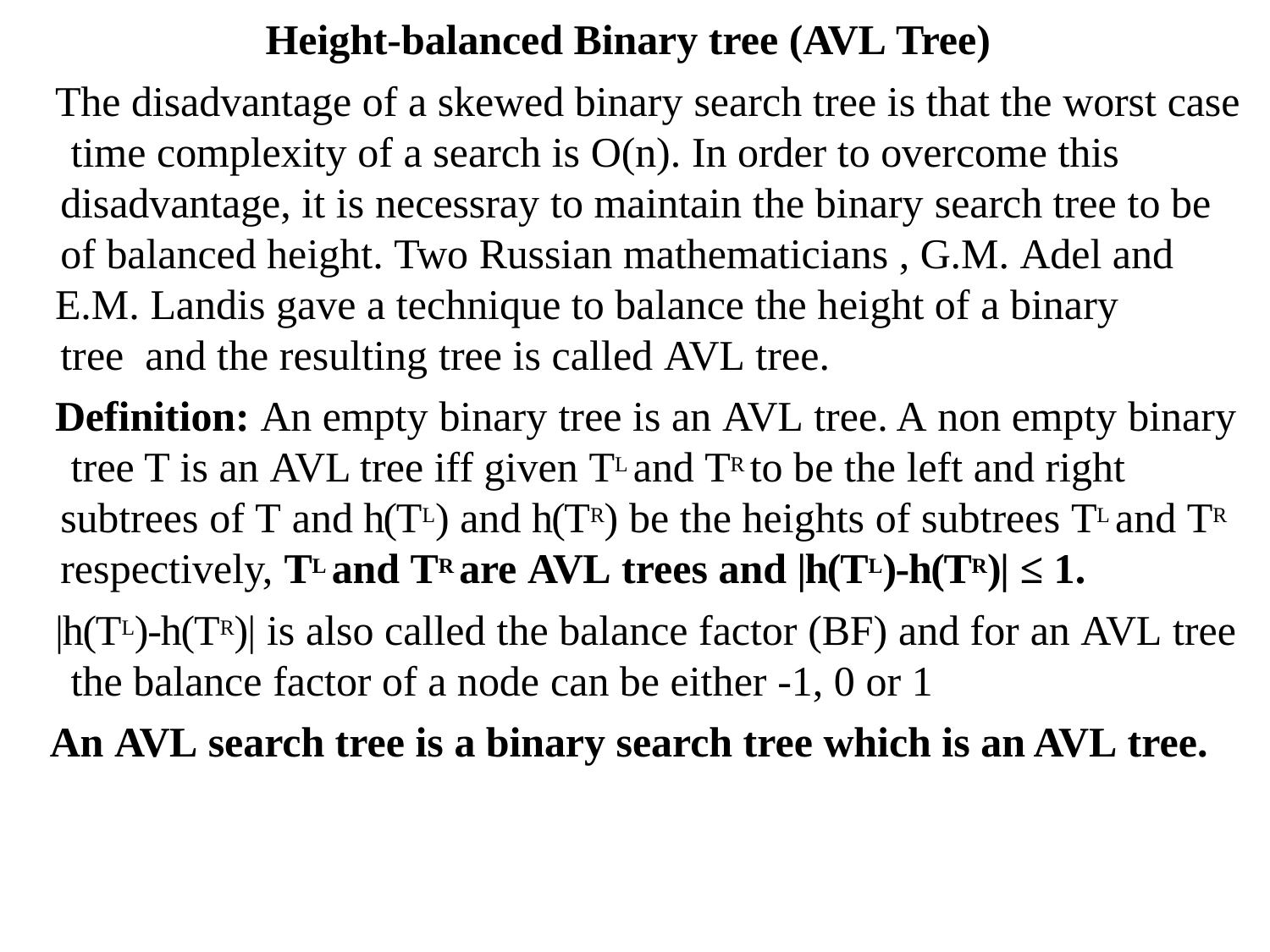

Height-balanced Binary tree (AVL Tree)
The disadvantage of a skewed binary search tree is that the worst case  time complexity of a search is O(n). In order to overcome this  disadvantage, it is necessray to maintain the binary search tree to be  of balanced height. Two Russian mathematicians , G.M. Adel and
E.M. Landis gave a technique to balance the height of a binary	tree  and the resulting tree is called AVL tree.
Definition: An empty binary tree is an AVL tree. A non empty binary  tree T is an AVL tree iff given TL and TR to be the left and right  subtrees of T and h(TL) and h(TR) be the heights of subtrees TL and TR  respectively, TL and TR are AVL trees and |h(TL)-h(TR)| ≤ 1.
|h(TL)-h(TR)| is also called the balance factor (BF) and for an AVL tree  the balance factor of a node can be either -1, 0 or 1
An AVL search tree is a binary search tree which is an AVL tree.